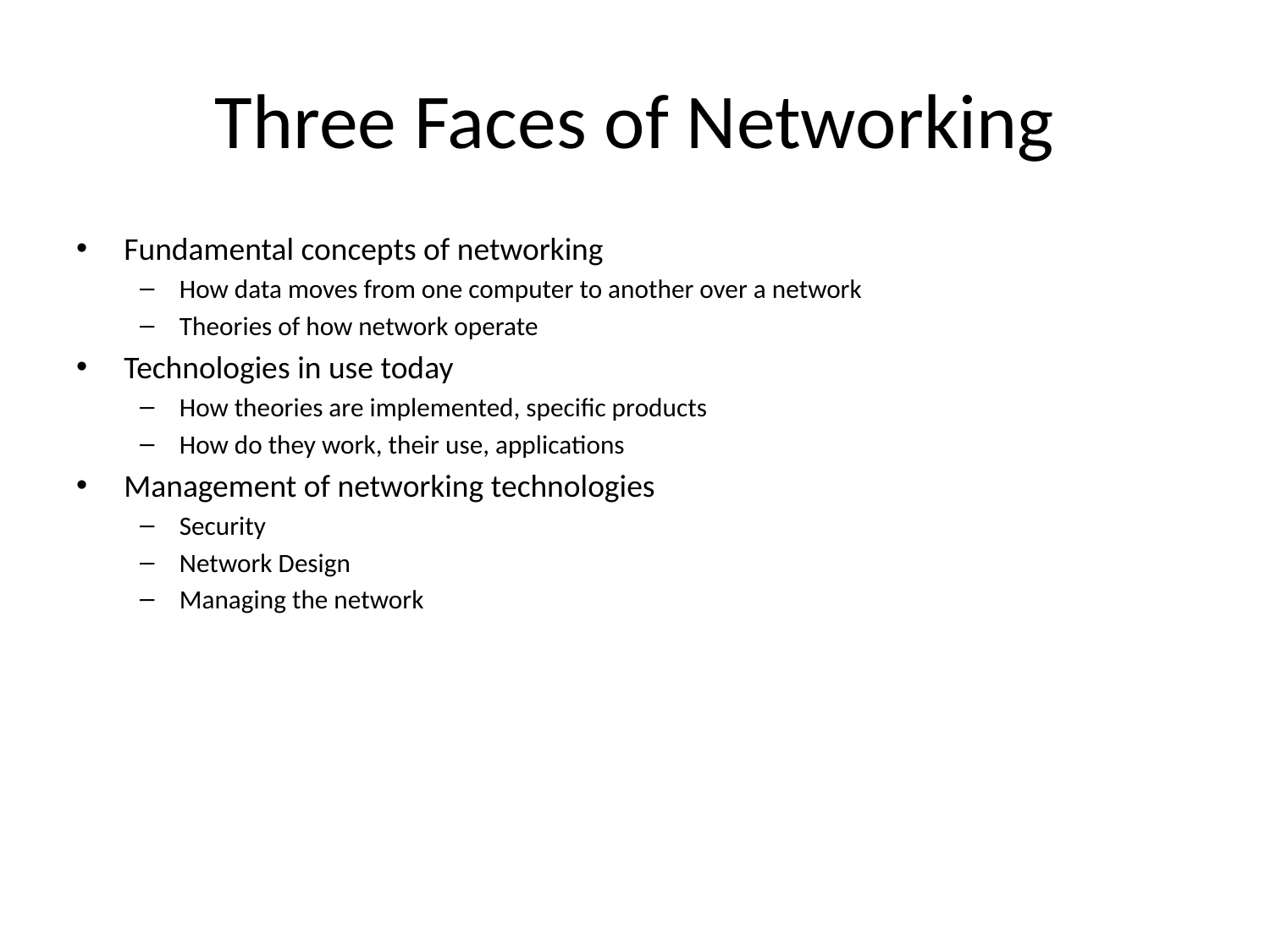

# Three Faces of Networking
Fundamental concepts of networking
How data moves from one computer to another over a network
Theories of how network operate
Technologies in use today
How theories are implemented, specific products
How do they work, their use, applications
Management of networking technologies
Security
Network Design
Managing the network